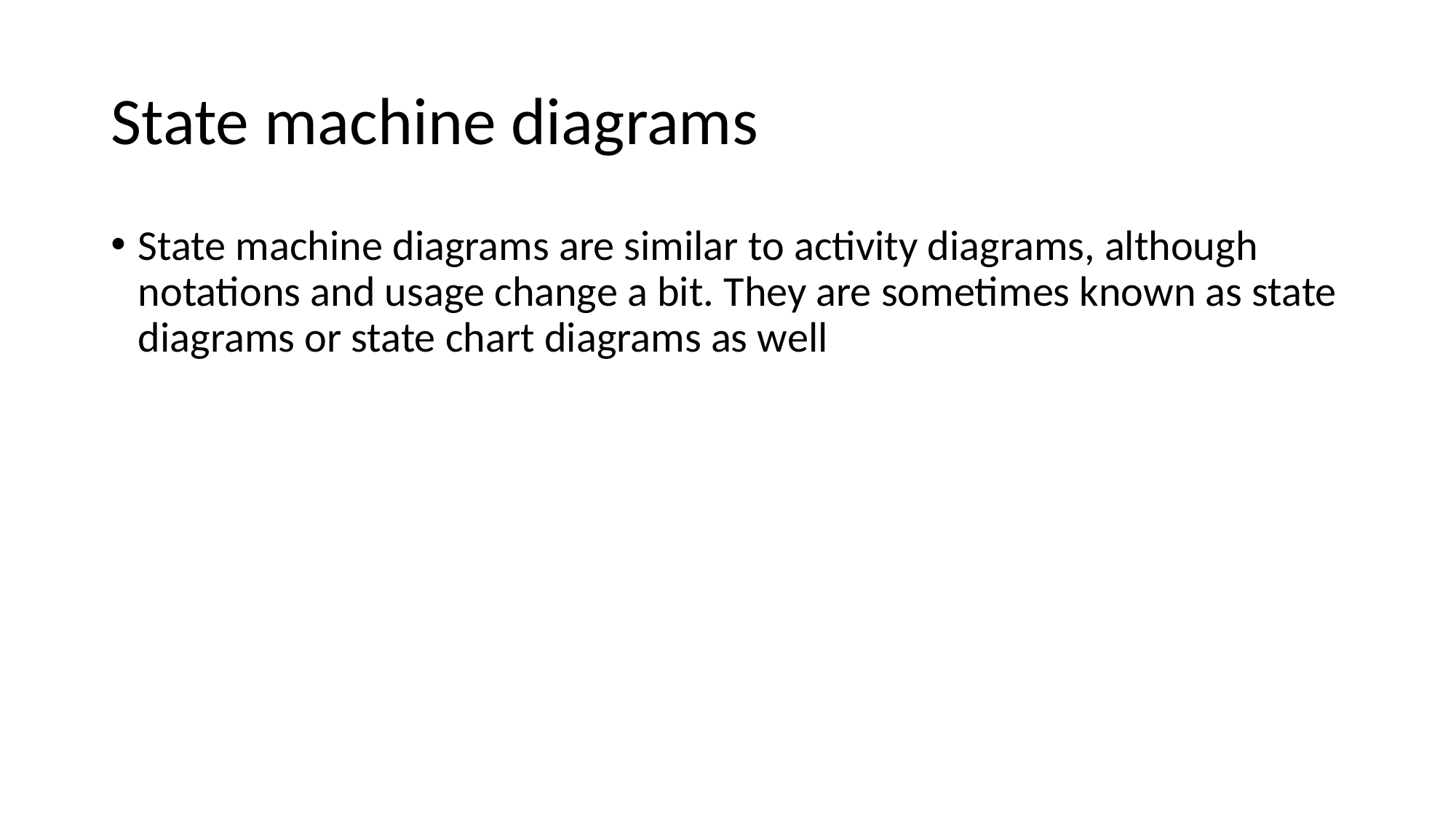

# State machine diagrams
State machine diagrams are similar to activity diagrams, although notations and usage change a bit. They are sometimes known as state diagrams or state chart diagrams as well